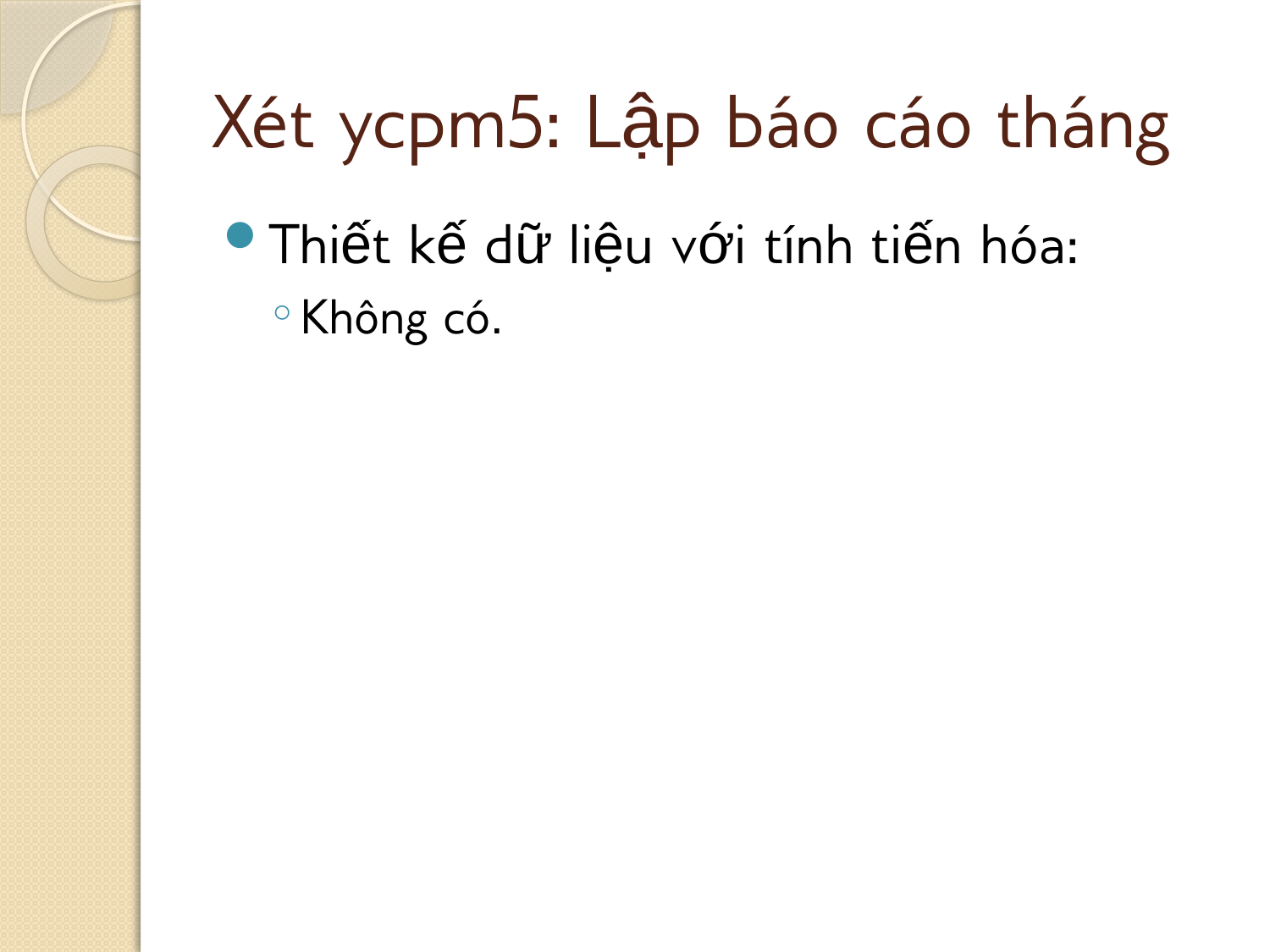

# Xét ycpm5: Lập báo cáo tháng
Thiết kế dữ liệu với tính tiến hóa:
Không có.